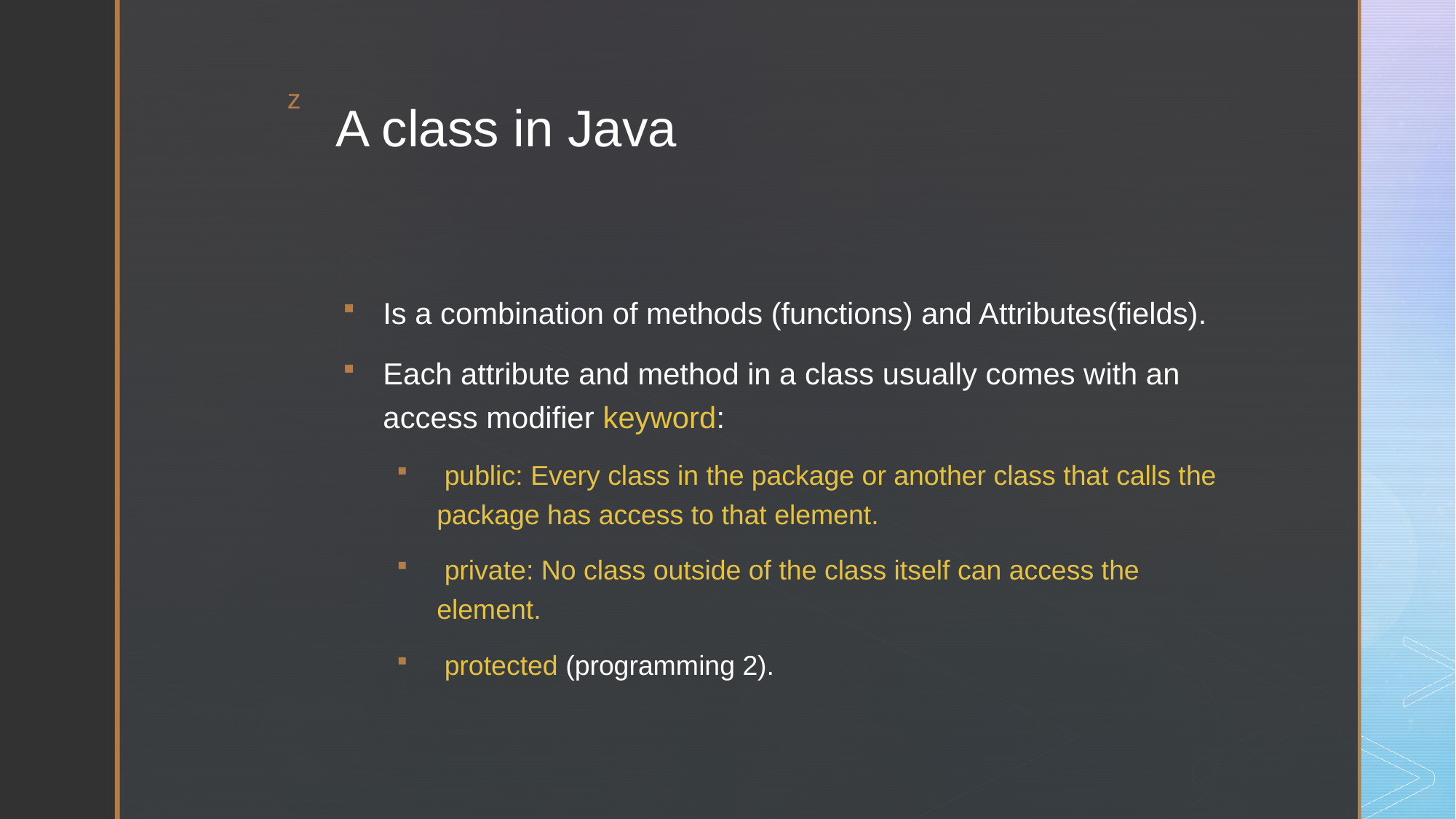

# A class in Java
Is a combination of methods (functions) and Attributes(fields).
Each attribute and method in a class usually comes with an access modifier keyword:
 public: Every class in the package or another class that calls the package has access to that element.
 private: No class outside of the class itself can access the element.
 protected (programming 2).